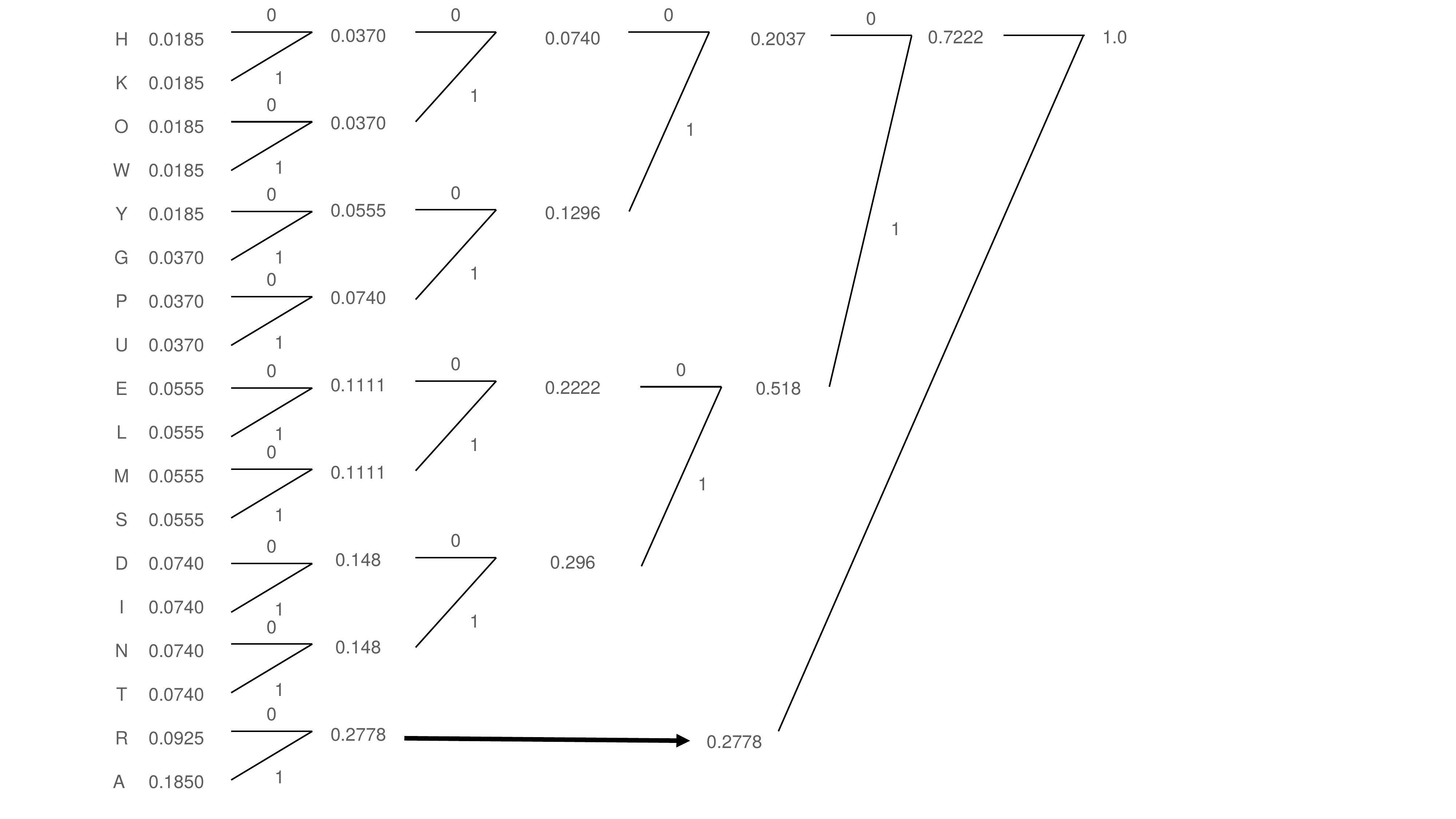

0
0
0
0
0.0370

0.0370

0.0555

0.0740

0.1111

0.1111

0.148

0.148

0.2778
H

K

O

W

Y

G

P

U

E

L

M

S

D

I

N

T

R

A
0.0185

0.0185

0.0185

0.0185

0.0185

0.0370

0.0370

0.0370

0.0555

0.0555

0.0555

0.0555

0.0740

0.0740

0.0740

0.0740

0.0925

0.1850
0.0740

0.1296

0.2222

0.296
0.2037

0.518
0.7222
1.0
1
1
0
1
1
0
0
1
1
1
0
1
0
0
0
1
1
0
1
1
0
0
1
1
0
1
0
0.2778
1